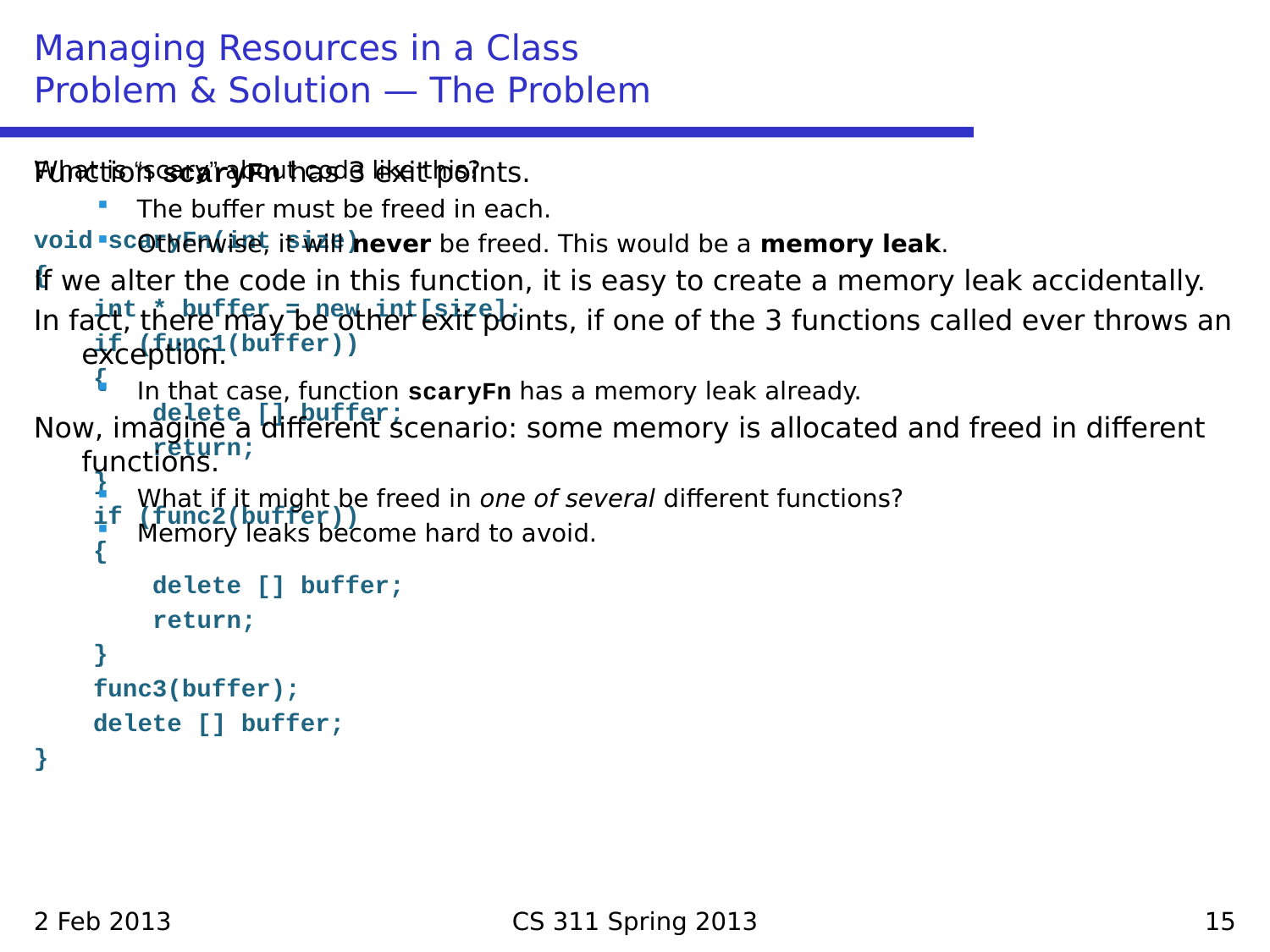

# Managing Resources in a Class Problem & Solution — The Problem
What is “scary” about code like this?

void scaryFn(int size)
{
    int * buffer = new int[size];
    if (func1(buffer))
    {
        delete [] buffer;
        return;
    }
    if (func2(buffer))
    {
        delete [] buffer;
        return;
    }
    func3(buffer);
    delete [] buffer;
}
Function scaryFn has 3 exit points.
The buffer must be freed in each.
Otherwise, it will never be freed. This would be a memory leak.
If we alter the code in this function, it is easy to create a memory leak accidentally.
In fact, there may be other exit points, if one of the 3 functions called ever throws an exception.
In that case, function scaryFn has a memory leak already.
Now, imagine a different scenario: some memory is allocated and freed in different functions.
What if it might be freed in one of several different functions?
Memory leaks become hard to avoid.
2 Feb 2013
CS 311 Spring 2013
15